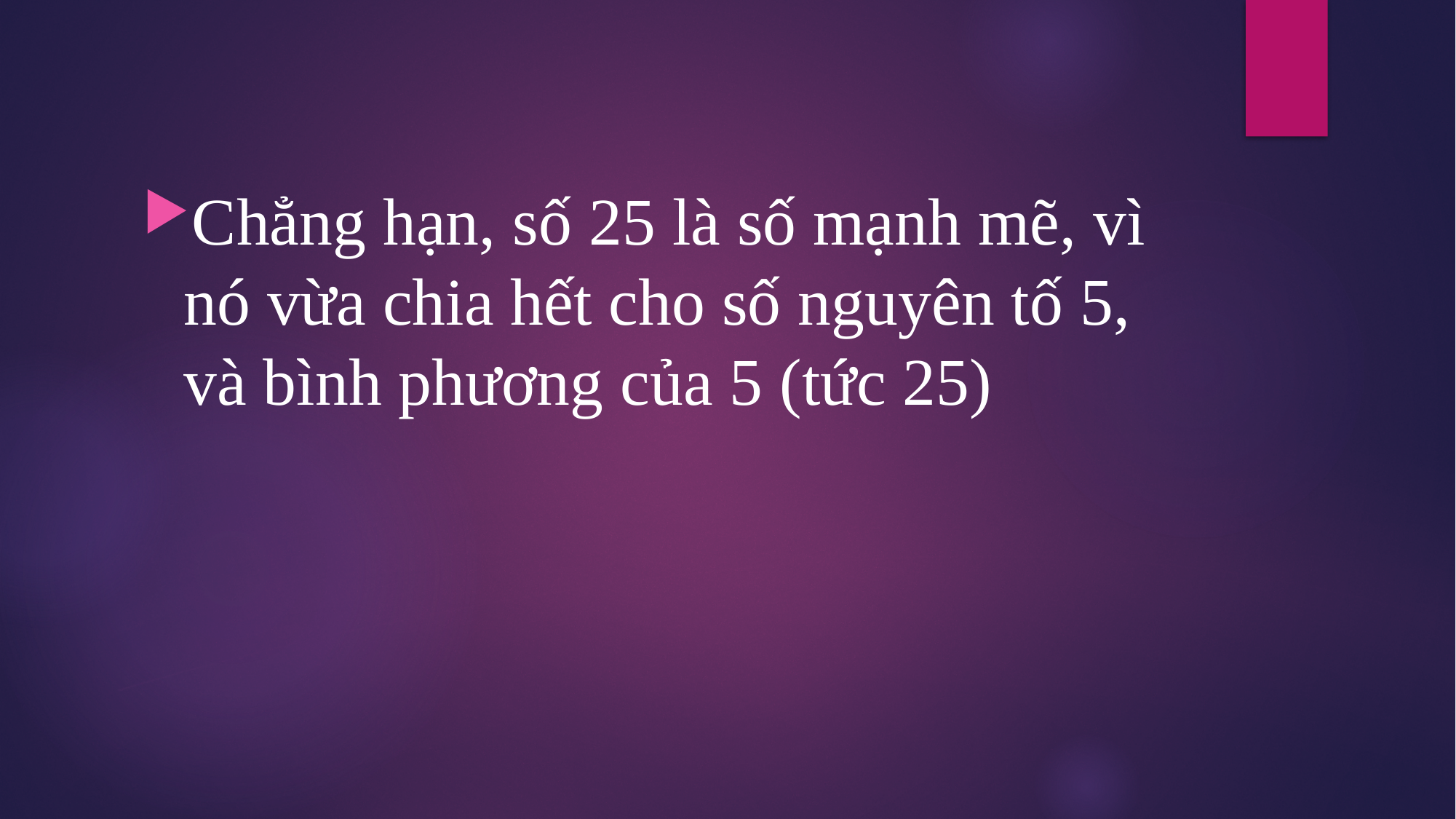

Chẳng hạn, số 25 là số mạnh mẽ, vì nó vừa chia hết cho số nguyên tố 5, và bình phương của 5 (tức 25)